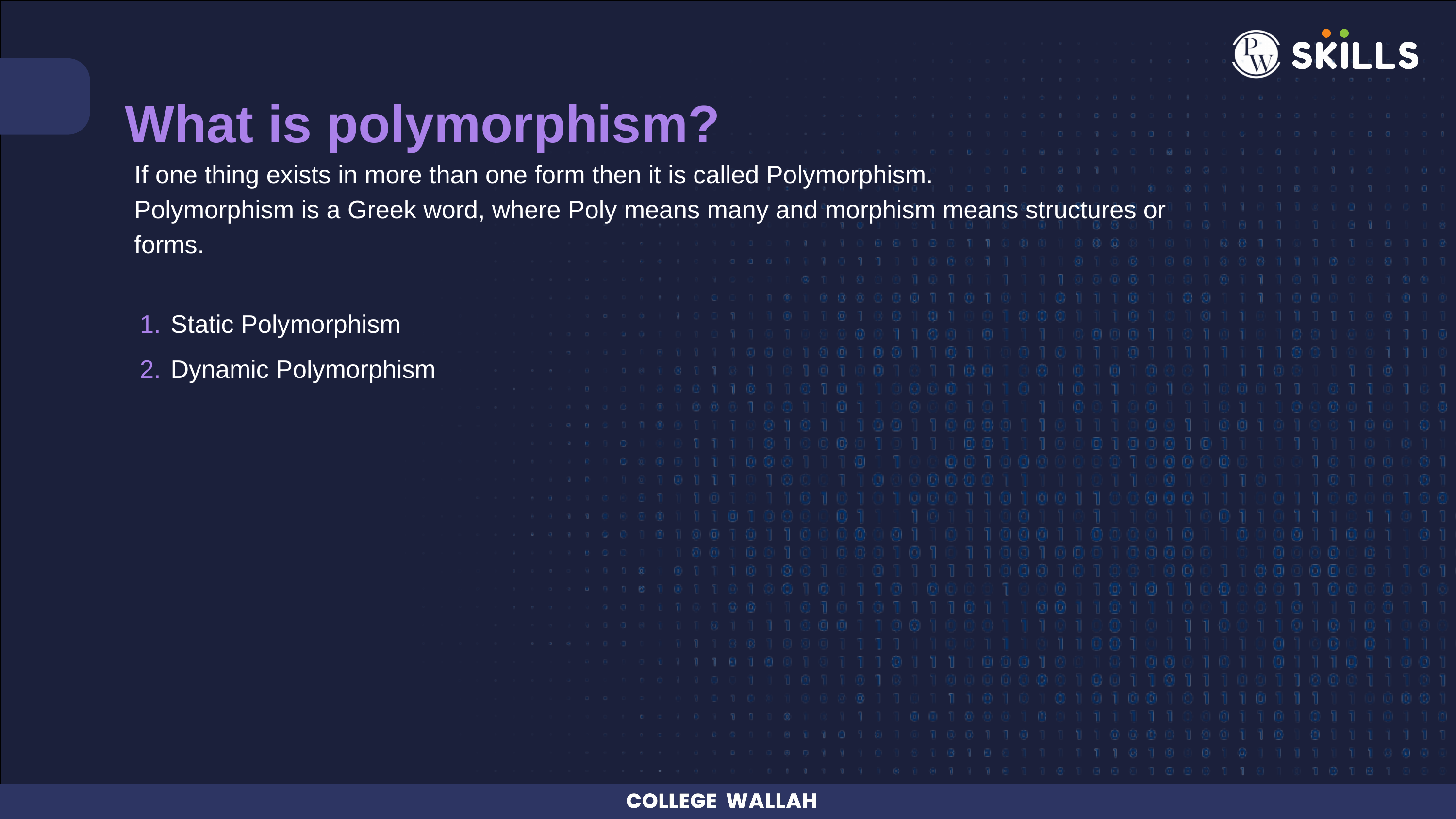

What is polymorphism?
If one thing exists in more than one form then it is called Polymorphism.
Polymorphism is a Greek word, where Poly means many and morphism means structures or forms.

Static Polymorphism
Dynamic Polymorphism